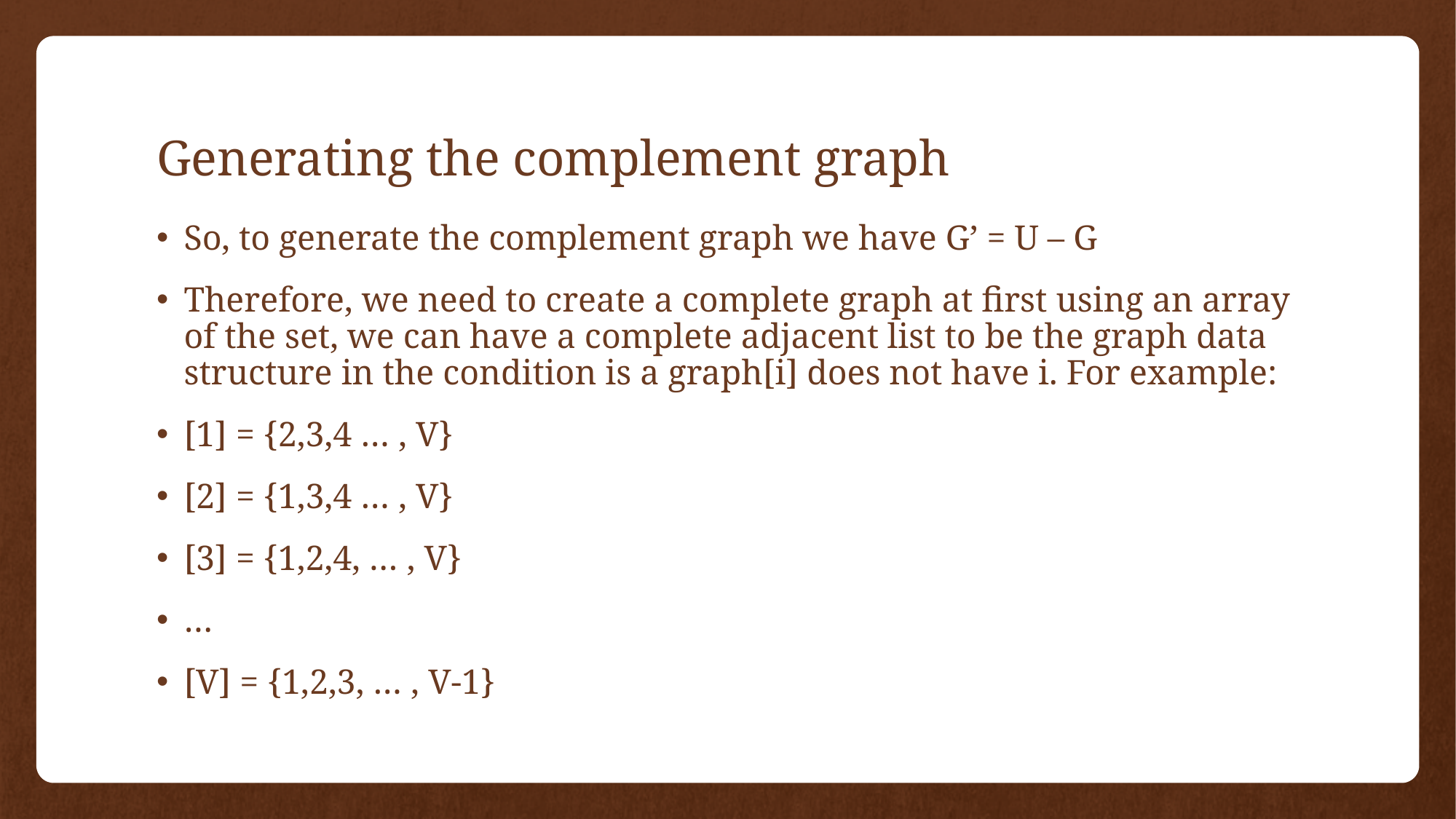

# Generating the complement graph
So, to generate the complement graph we have G’ = U – G
Therefore, we need to create a complete graph at first using an array of the set, we can have a complete adjacent list to be the graph data structure in the condition is a graph[i] does not have i. For example:
[1] = {2,3,4 … , V}
[2] = {1,3,4 … , V}
[3] = {1,2,4, … , V}
…
[V] = {1,2,3, … , V-1}